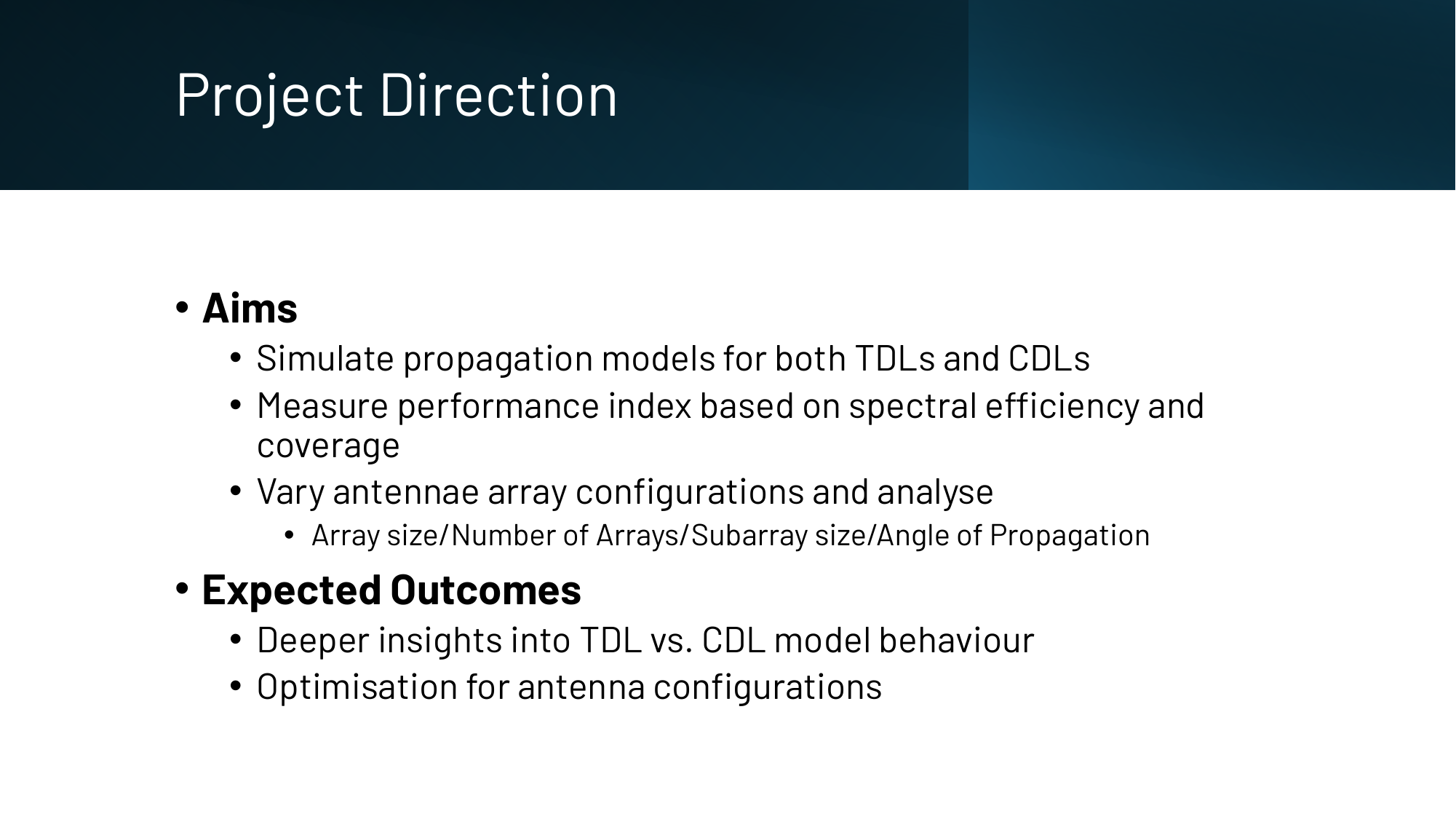

# Project Direction
Aims
Simulate propagation models for both TDLs and CDLs
Measure performance index based on spectral efficiency and coverage
Vary antennae array configurations and analyse
Array size/Number of Arrays/Subarray size/Angle of Propagation
Expected Outcomes
Deeper insights into TDL vs. CDL model behaviour
Optimisation for antenna configurations